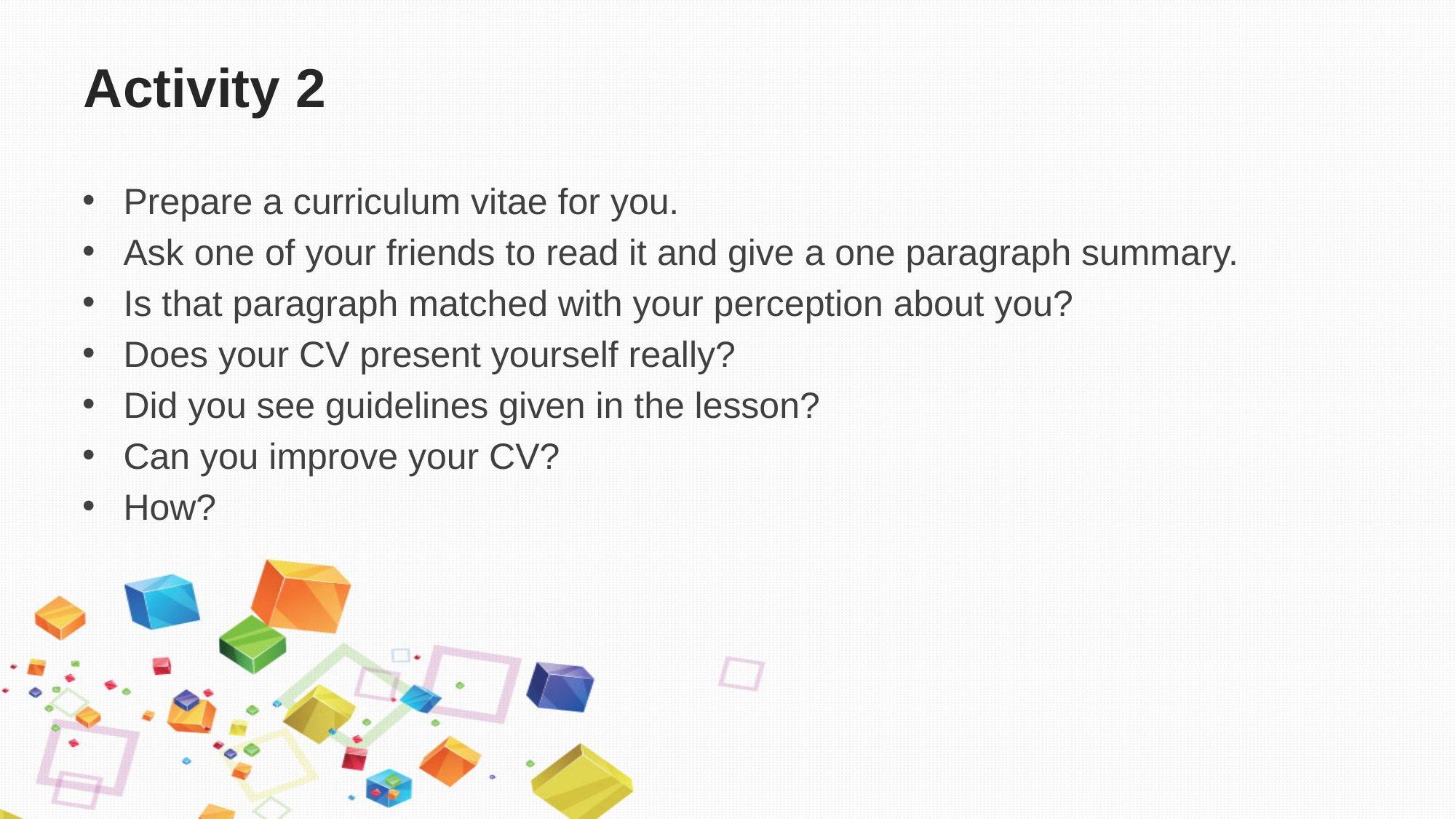

# Activity 2
Prepare a curriculum vitae for you.
Ask one of your friends to read it and give a one paragraph summary.
Is that paragraph matched with your perception about you?
Does your CV present yourself really?
Did you see guidelines given in the lesson?
Can you improve your CV?
How?